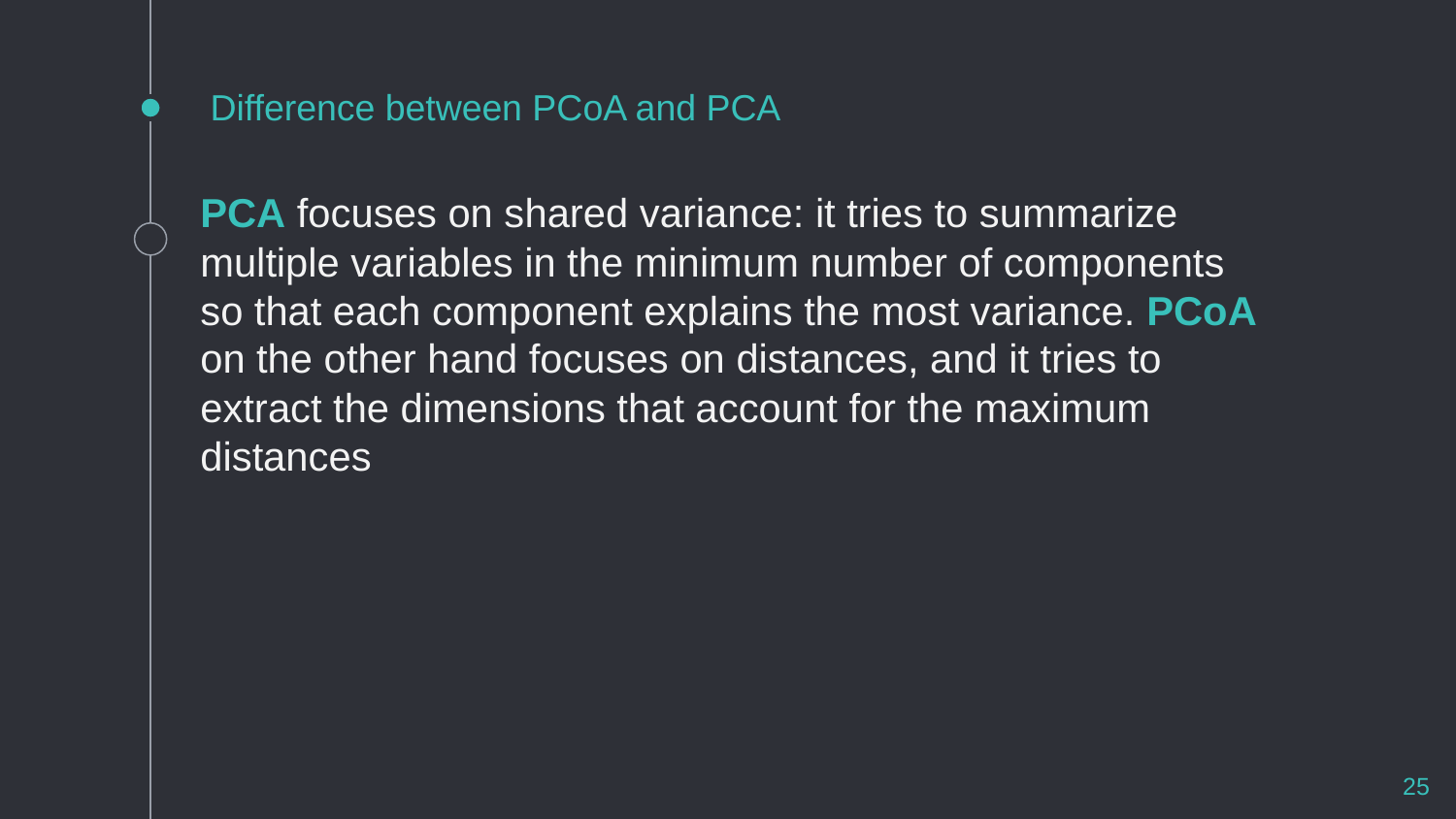

# Difference between PCoA and PCA
PCA focuses on shared variance: it tries to summarize multiple variables in the minimum number of components so that each component explains the most variance. PCoA on the other hand focuses on distances, and it tries to extract the dimensions that account for the maximum distances
25